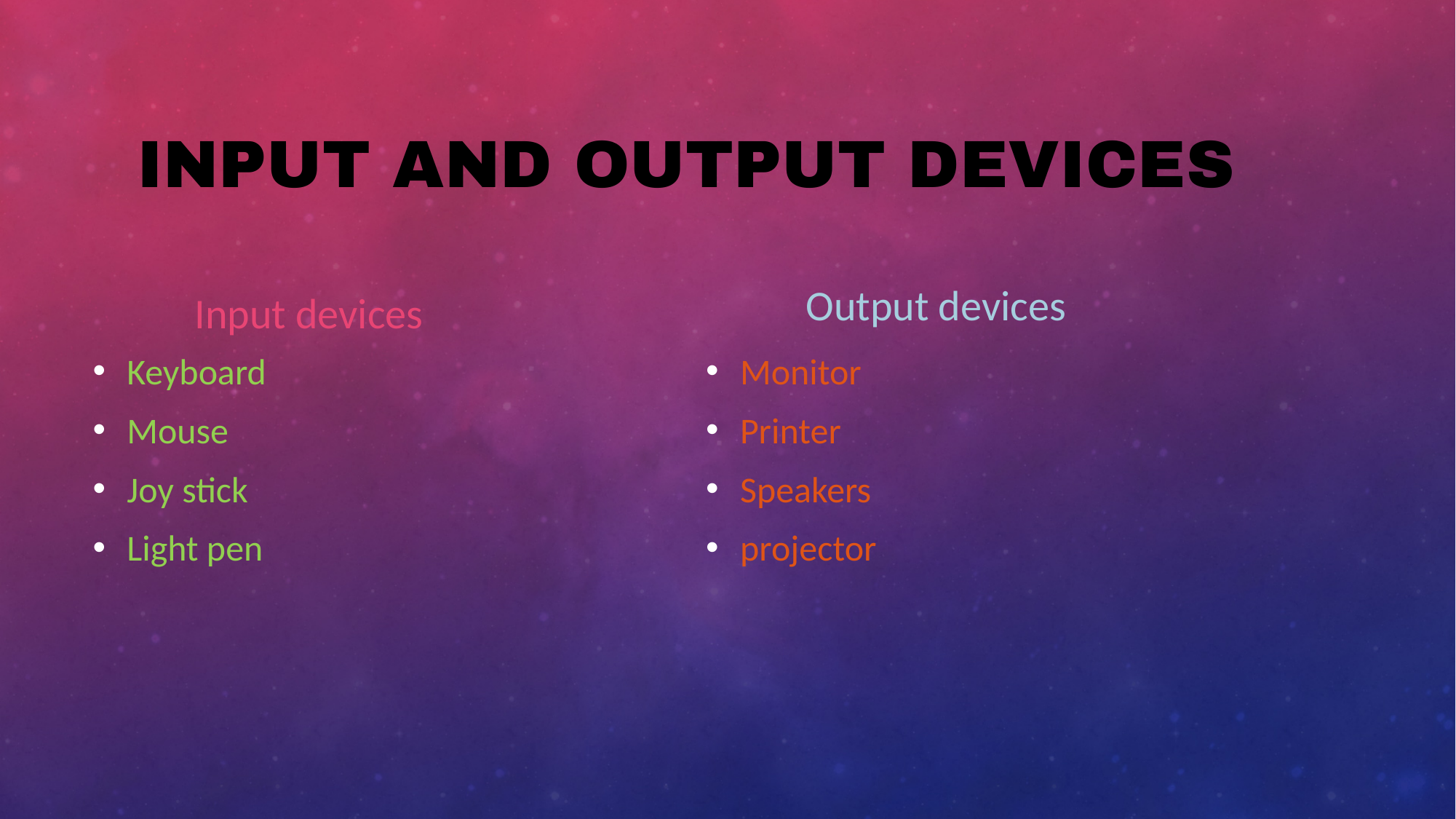

# Input and output devices
       Input devices
       Output devices
Keyboard
Mouse
Joy stick
Light pen

Monitor
Printer
Speakers
projector